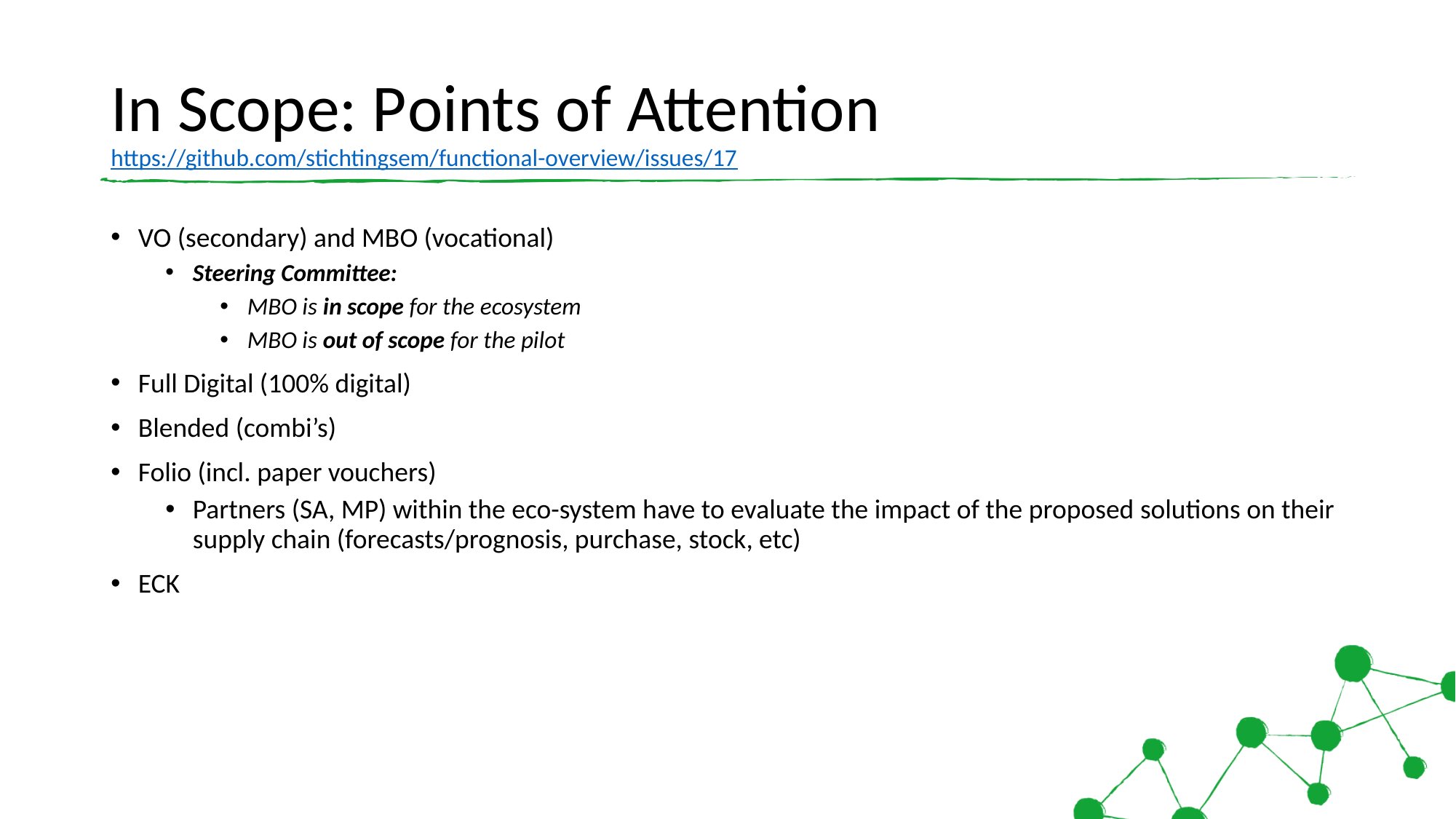

# In Scope: Points of Attention https://github.com/stichtingsem/functional-overview/issues/17
VO (secondary) and MBO (vocational)
Steering Committee:
MBO is in scope for the ecosystem
MBO is out of scope for the pilot
Full Digital (100% digital)
Blended (combi’s)
Folio (incl. paper vouchers)
Partners (SA, MP) within the eco-system have to evaluate the impact of the proposed solutions on their supply chain (forecasts/prognosis, purchase, stock, etc)
ECK